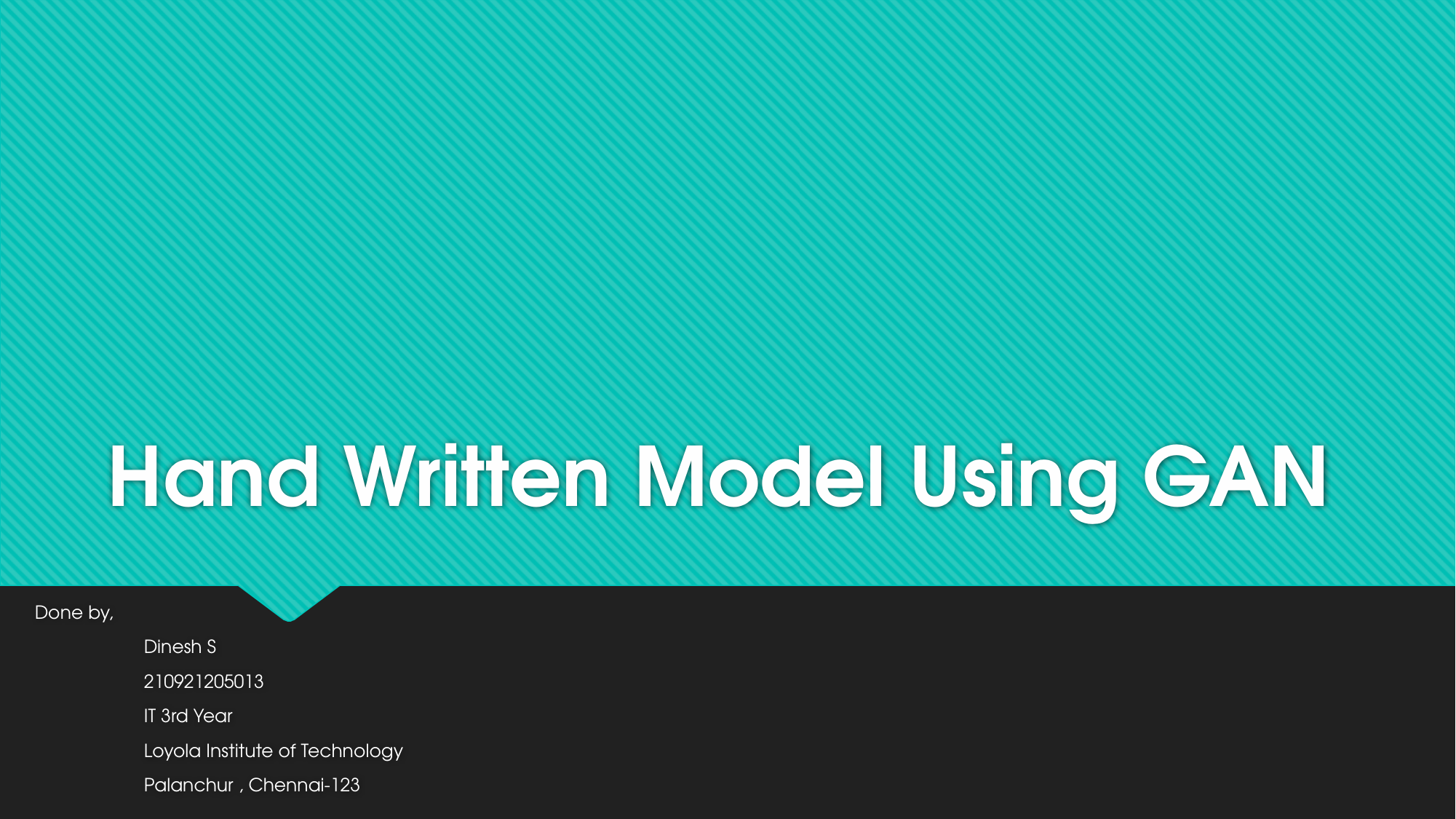

# Hand Written Model Using GAN
Done by,
	Dinesh S
	210921205013
	IT 3rd Year
	Loyola Institute of Technology
	Palanchur , Chennai-123